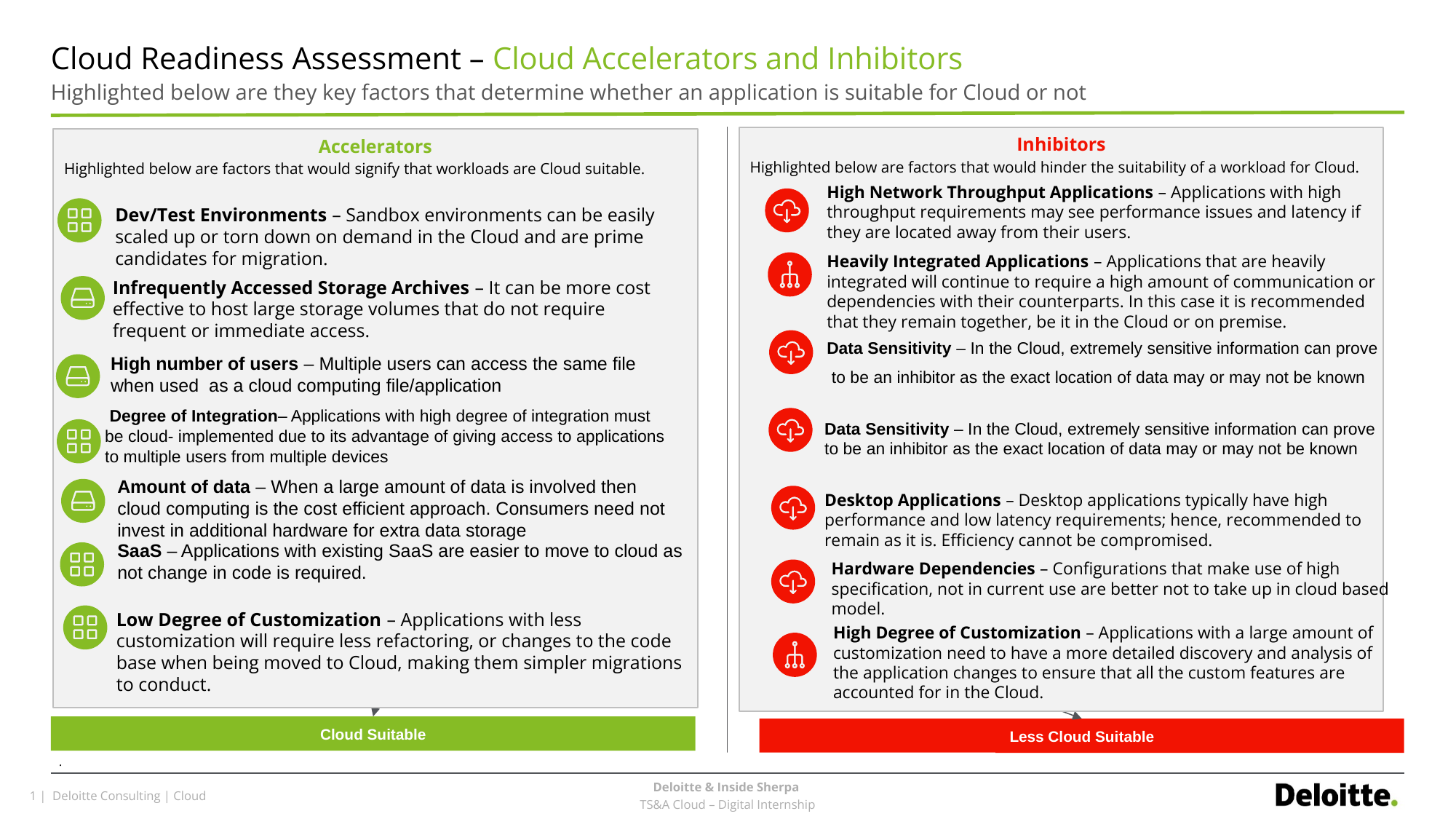

# Cloud Readiness Assessment – Cloud Accelerators and Inhibitors
Highlighted below are they key factors that determine whether an application is suitable for Cloud or not
Inhibitors
Highlighted below are factors that would hinder the suitability of a workload for Cloud.
Accelerators
Highlighted below are factors that would signify that workloads are Cloud suitable.

High Network Throughput Applications – Applications with high throughput requirements may see performance issues and latency if they are located away from their users.

Dev/Test Environments – Sandbox environments can be easily scaled up or torn down on demand in the Cloud and are prime candidates for migration.

Heavily Integrated Applications – Applications that are heavily integrated will continue to require a high amount of communication or dependencies with their counterparts. In this case it is recommended that they remain together, be it in the Cloud or on premise.

Infrequently Accessed Storage Archives – It can be more cost effective to host large storage volumes that do not require frequent or immediate access.

Data Sensitivity – In the Cloud, extremely sensitive information can prove
 to be an inhibitor as the exact location of data may or may not be known
High number of users – Multiple users can access the same file when used  as a cloud computing file/application

 Degree of Integration– Applications with high degree of integration must be cloud- implemented due to its advantage of giving access to applications to multiple users from multiple devices

Data Sensitivity – In the Cloud, extremely sensitive information can prove to be an inhibitor as the exact location of data may or may not be known

Amount of data – When a large amount of data is involved then cloud computing is the cost efficient approach. Consumers need not invest in additional hardware for extra data storage

Desktop Applications – Desktop applications typically have high performance and low latency requirements; hence, recommended to remain as it is. Efficiency cannot be compromised.

SaaS – Applications with existing SaaS are easier to move to cloud as not change in code is required.

Hardware Dependencies – Configurations that make use of high specification, not in current use are better not to take up in cloud based model.

Low Degree of Customization – Applications with less customization will require less refactoring, or changes to the code base when being moved to Cloud, making them simpler migrations to conduct.

High Degree of Customization – Applications with a large amount of customization need to have a more detailed discovery and analysis of the application changes to ensure that all the custom features are accounted for in the Cloud.

Cloud Suitable
Less Cloud Suitable
.